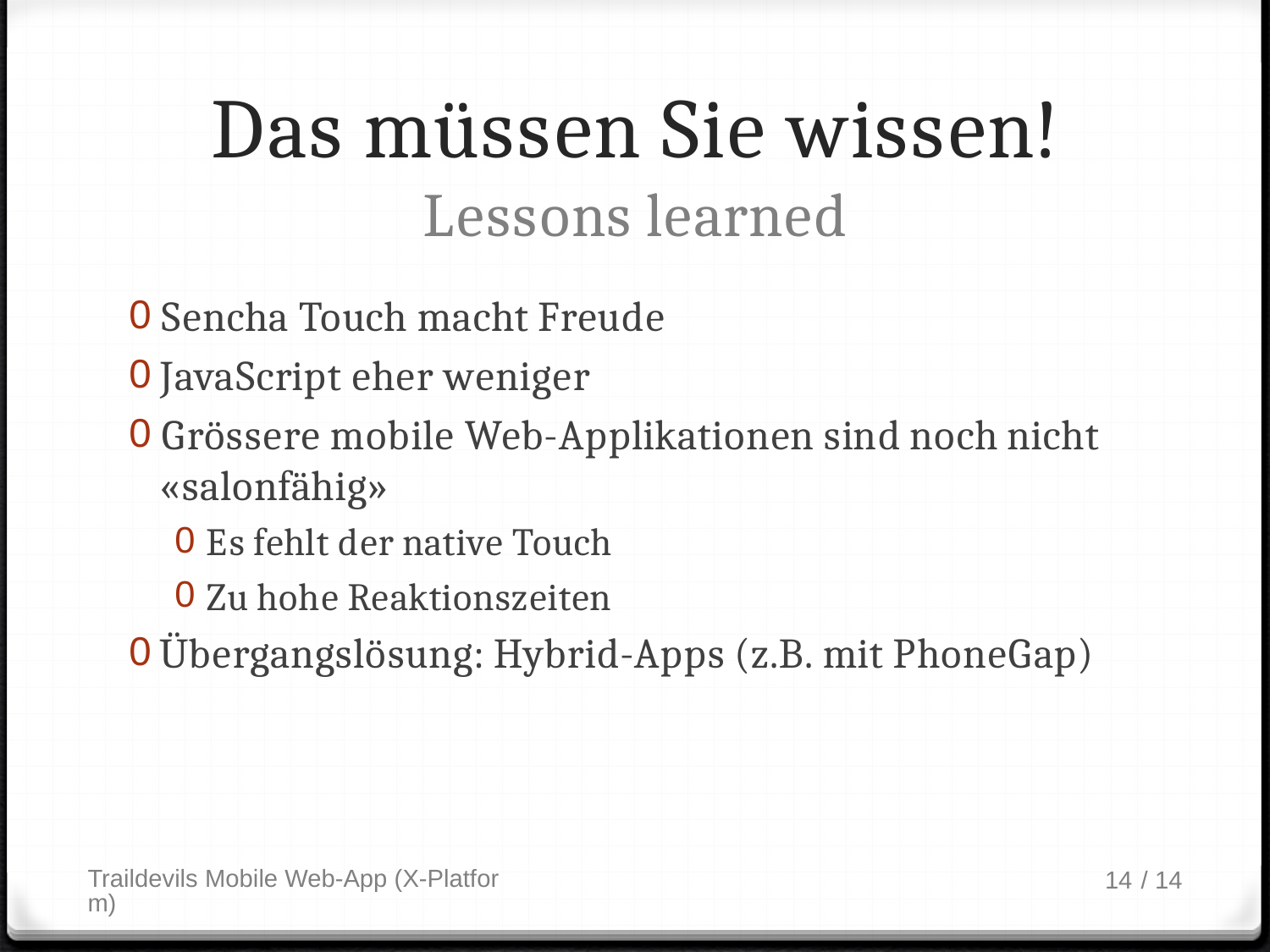

# Das müssen Sie wissen! Lessons learned
Sencha Touch macht Freude
JavaScript eher weniger
Grössere mobile Web-Applikationen sind noch nicht «salonfähig»
Es fehlt der native Touch
Zu hohe Reaktionszeiten
Übergangslösung: Hybrid-Apps (z.B. mit PhoneGap)

Traildevils Mobile Web-App (X-Platform)
14